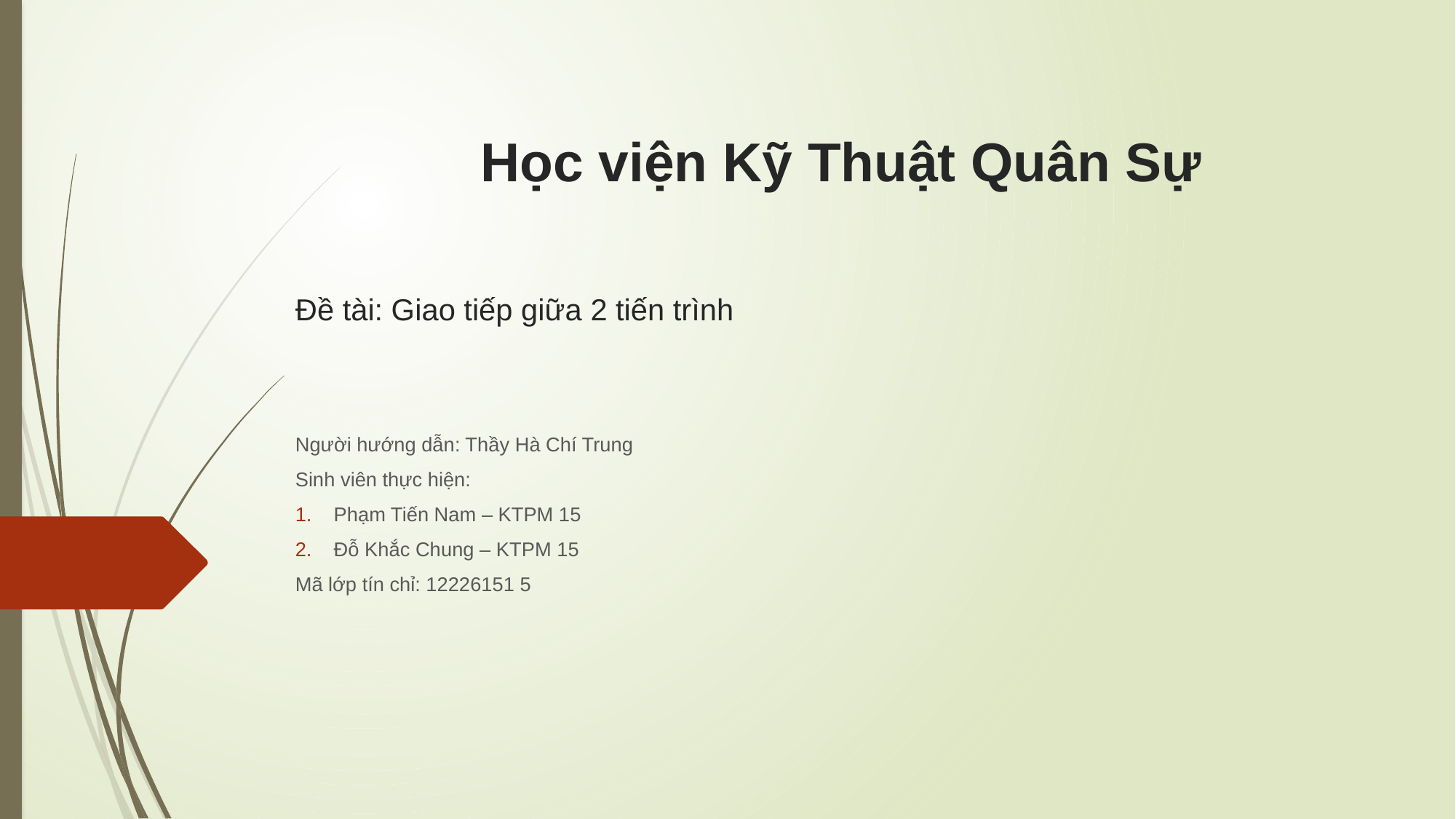

# Học viện Kỹ Thuật Quân Sự
Đề tài: Giao tiếp giữa 2 tiến trình
Người hướng dẫn: Thầy Hà Chí Trung
Sinh viên thực hiện:
Phạm Tiến Nam – KTPM 15
Đỗ Khắc Chung – KTPM 15
Mã lớp tín chỉ: 12226151 5